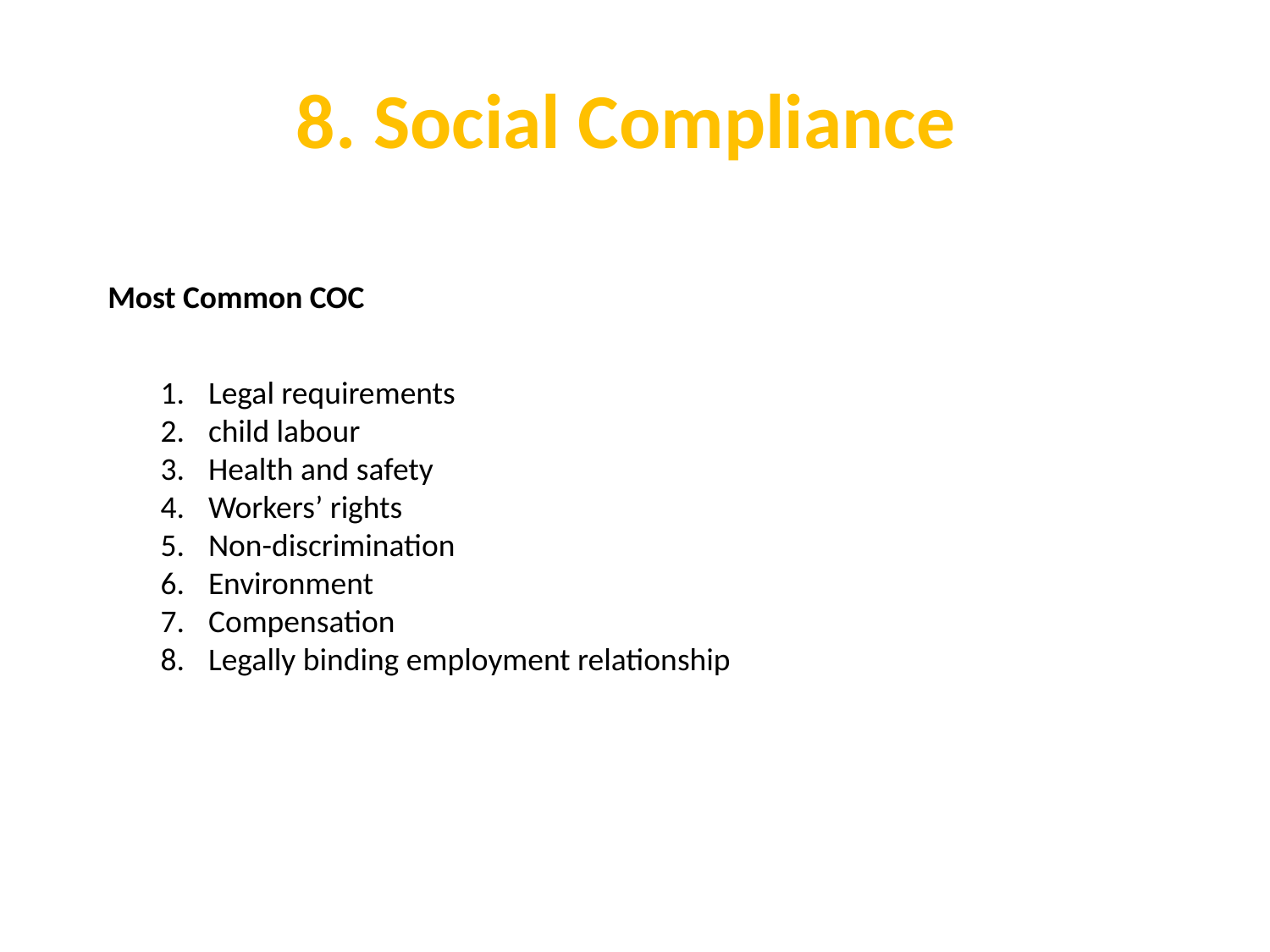

# 8. Social Compliance

Most Common COC

Legal requirements
child labour
Health and safety
Workers’ rights
Non-discrimination
Environment
Compensation
Legally binding employment relationship